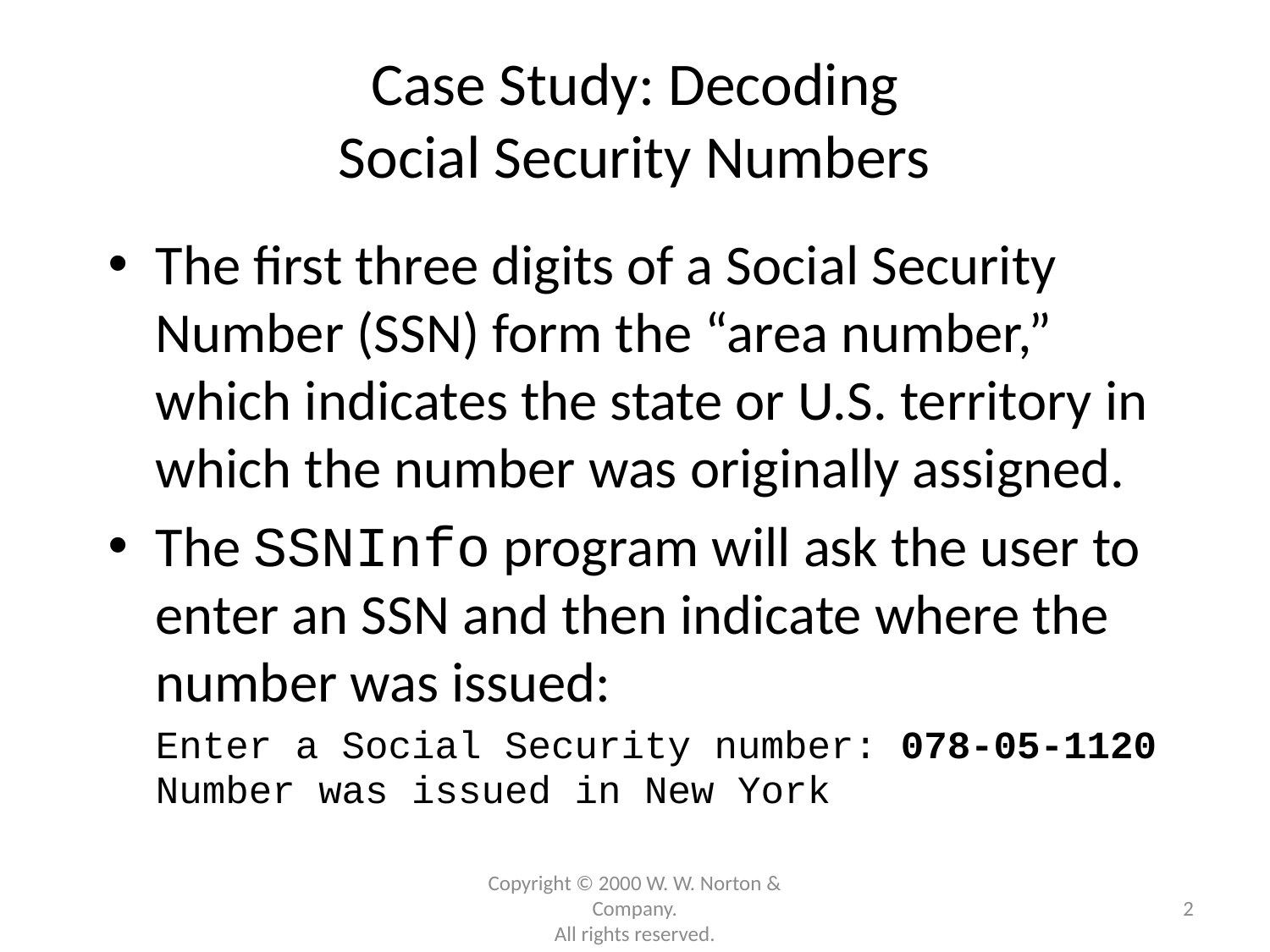

# Case Study: Decoding Social Security Numbers
The first three digits of a Social Security Number (SSN) form the “area number,” which indicates the state or U.S. territory in which the number was originally assigned.
The SSNInfo program will ask the user to enter an SSN and then indicate where the number was issued:
	Enter a Social Security number: 078-05-1120
	Number was issued in New York
Copyright © 2000 W. W. Norton & Company.
All rights reserved.
2